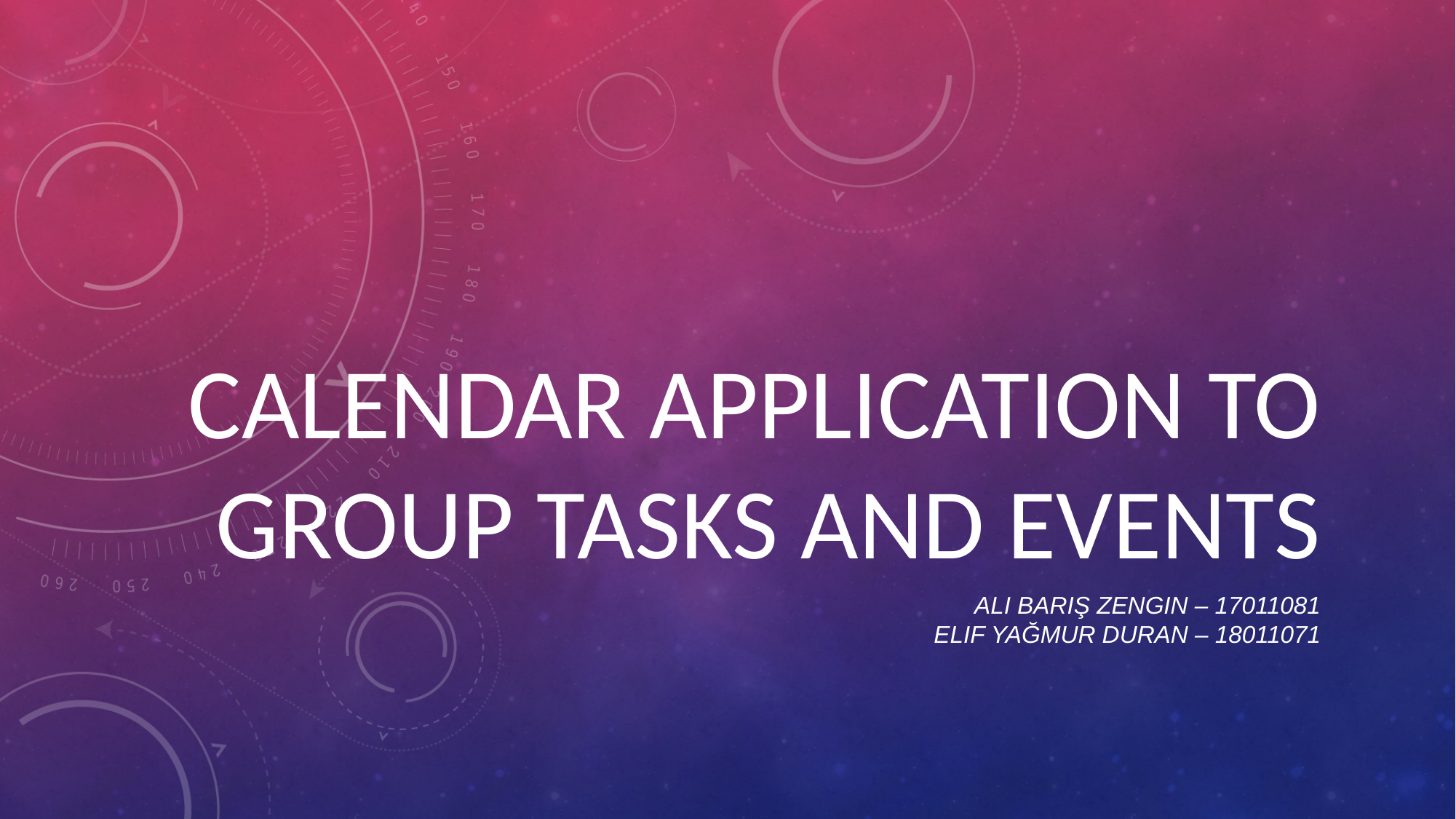

# Calendar Application to Group Tasks and Events
Ali Barış Zengin – 17011081
Elif Yağmur Duran – 18011071